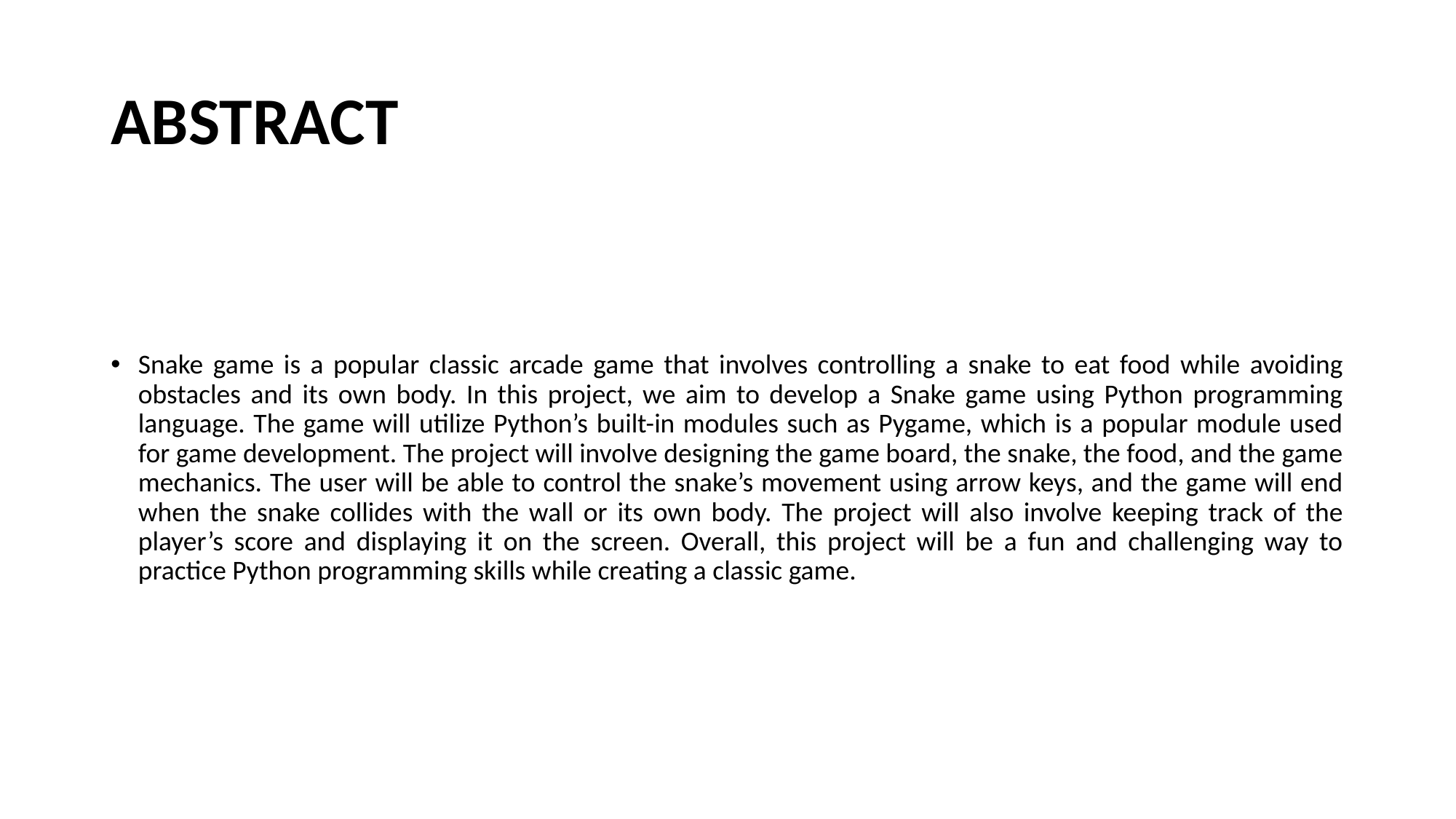

# ABSTRACT

Snake game is a popular classic arcade game that involves controlling a snake to eat food while avoiding obstacles and its own body. In this project, we aim to develop a Snake game using Python programming language. The game will utilize Python’s built-in modules such as Pygame, which is a popular module used for game development. The project will involve designing the game board, the snake, the food, and the game mechanics. The user will be able to control the snake’s movement using arrow keys, and the game will end when the snake collides with the wall or its own body. The project will also involve keeping track of the player’s score and displaying it on the screen. Overall, this project will be a fun and challenging way to practice Python programming skills while creating a classic game.